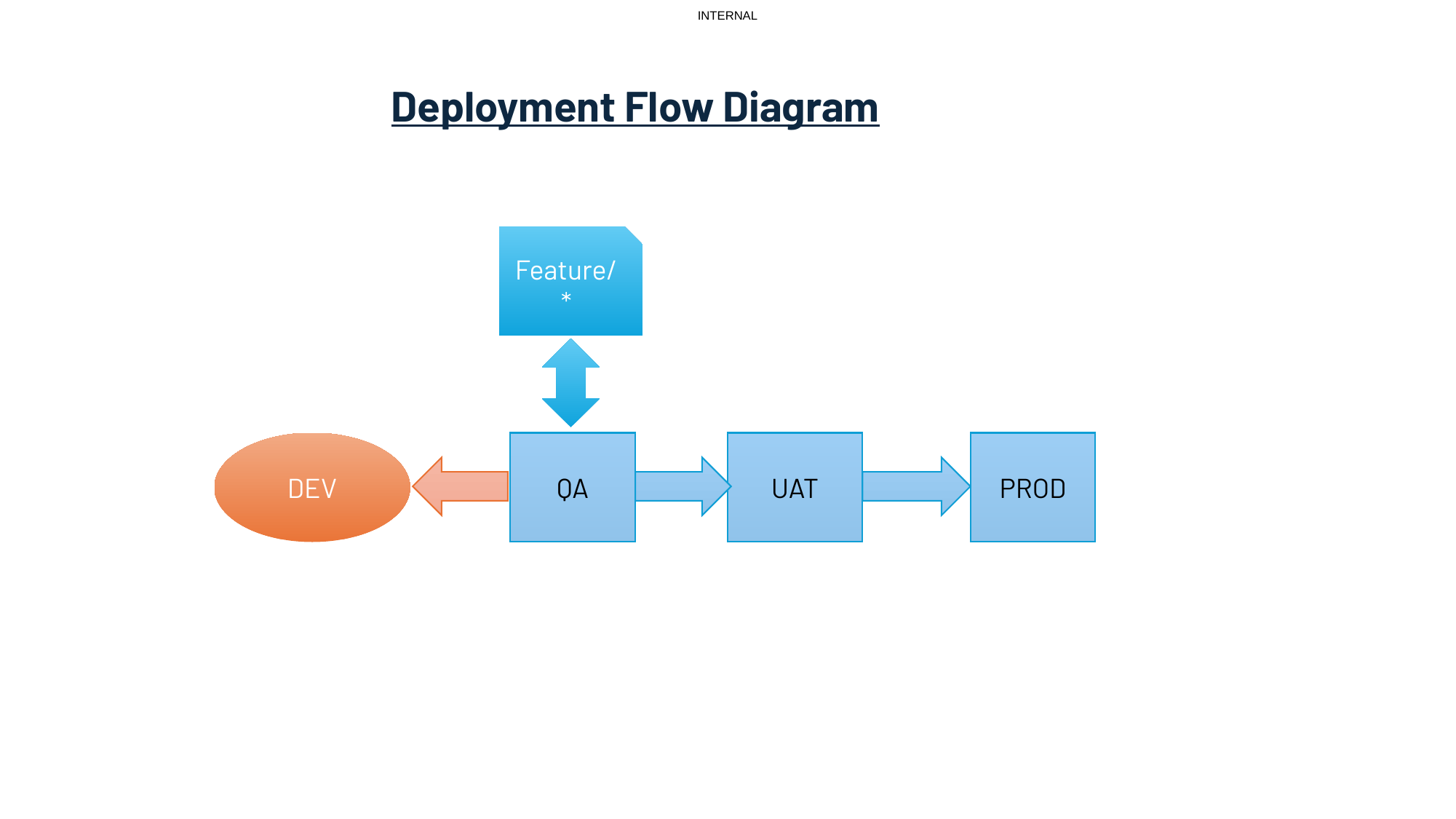

Deployment Flow Diagram
Feature/*

DEV
QA
UAT
PROD